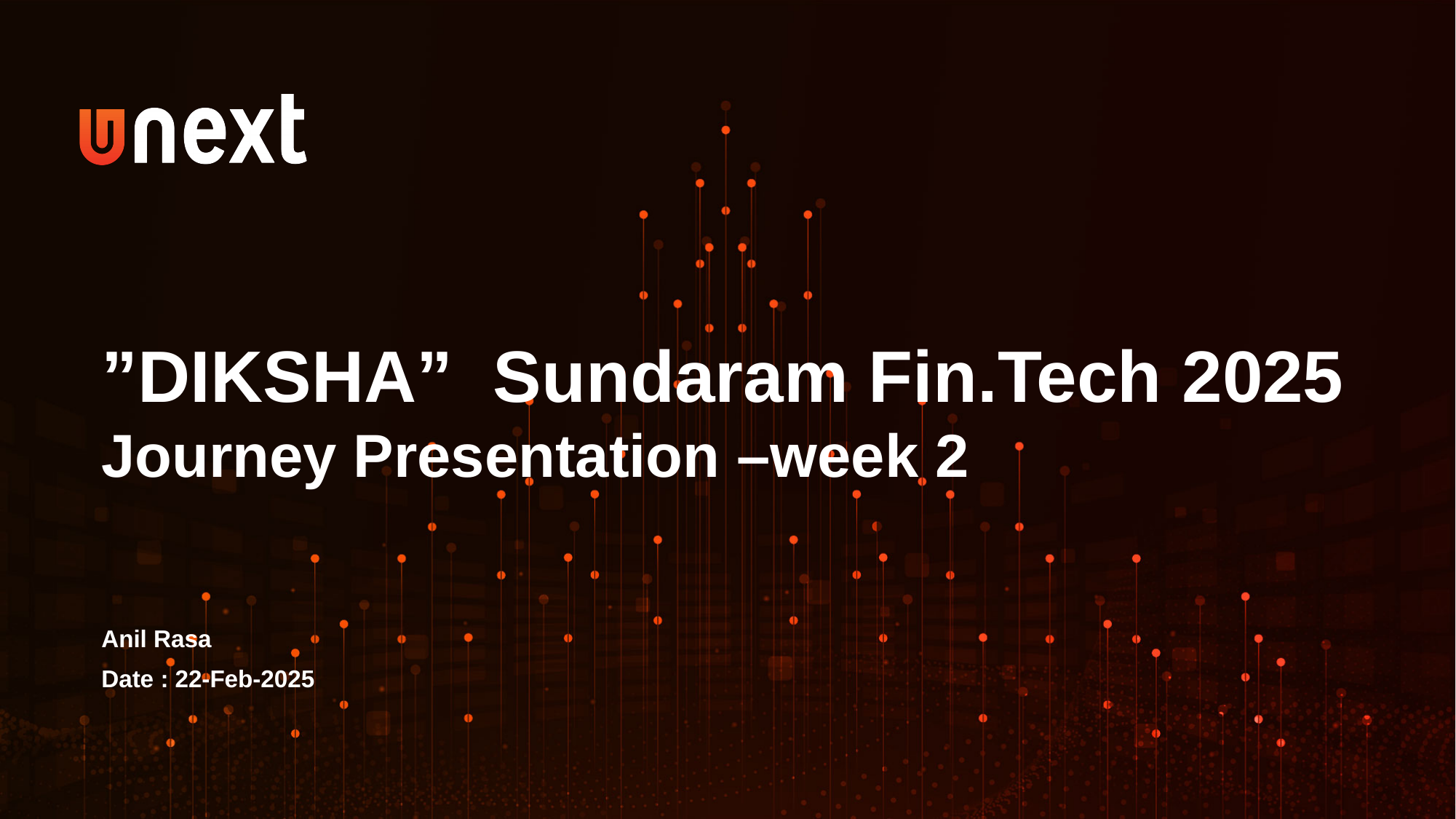

”DIKSHA”  Sundaram Fin.Tech 2025
Journey Presentation –week 2
Anil Rasa
Date : 22-Feb-2025